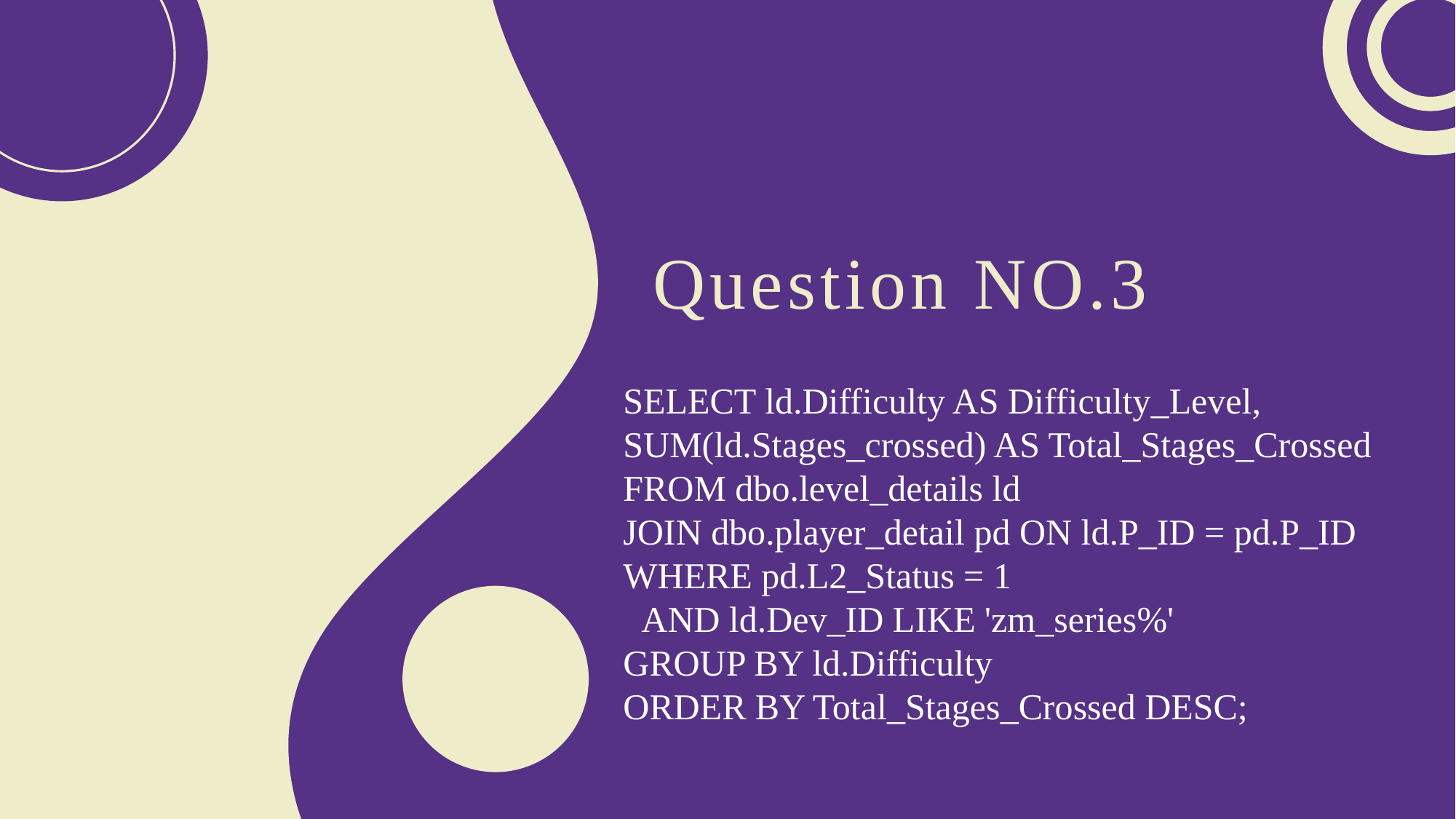

Question NO.3
SELECT ld.Difficulty AS Difficulty_Level, SUM(ld.Stages_crossed) AS Total_Stages_Crossed
FROM dbo.level_details ld
JOIN dbo.player_detail pd ON ld.P_ID = pd.P_ID
WHERE pd.L2_Status = 1
  AND ld.Dev_ID LIKE 'zm_series%'
GROUP BY ld.Difficulty
ORDER BY Total_Stages_Crossed DESC;